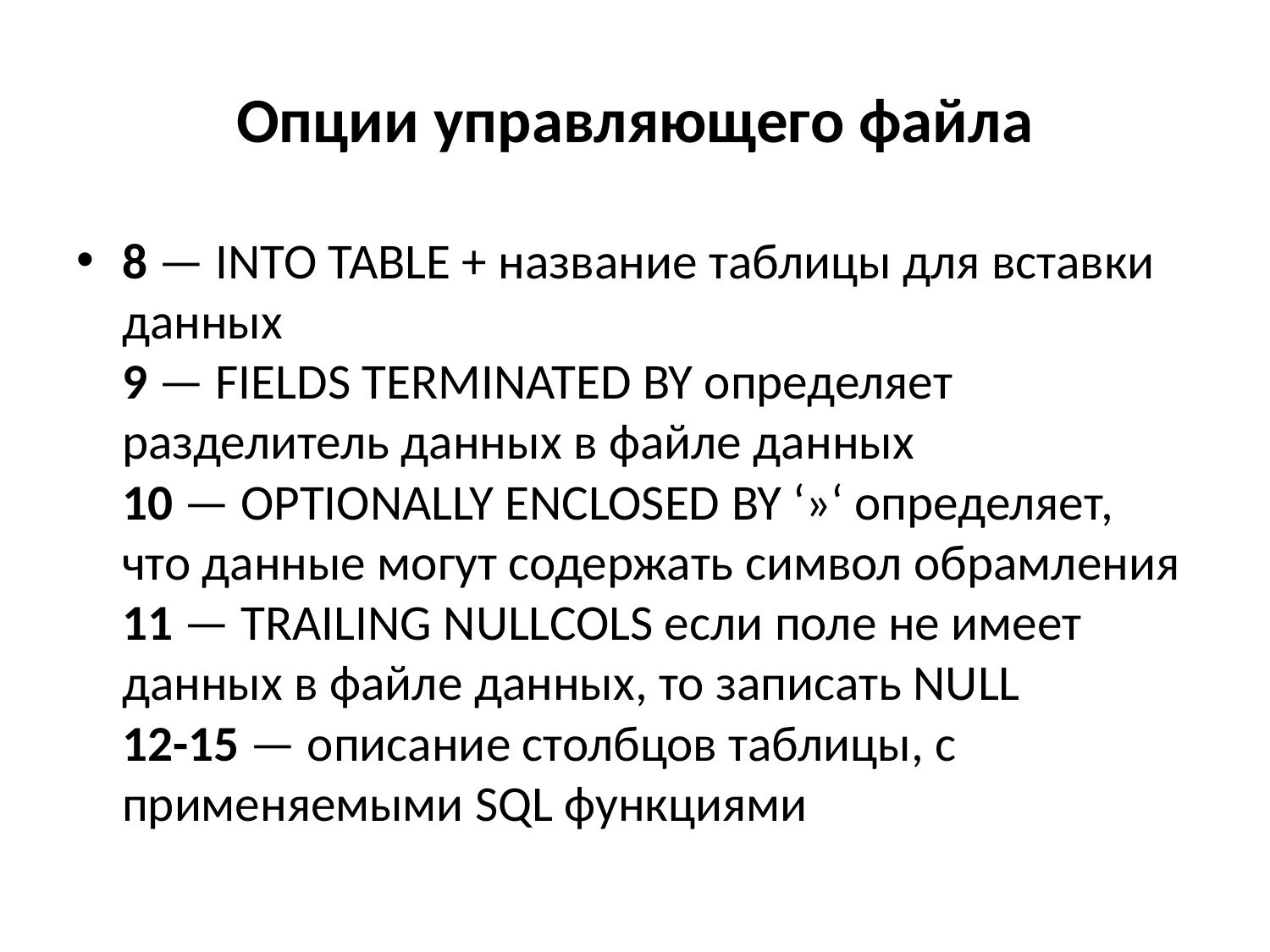

# Опции управляющего файла
8 — INTO TABLE + название таблицы для вставки данных
9 — FIELDS TERMINATED BY определяет разделитель данных в файле данных
10 — OPTIONALLY ENCLOSED BY ‘»‘ определяет, что данные могут содержать символ обрамления
11 — TRAILING NULLCOLS если поле не имеет данных в файле данных, то записать NULL
12-15 — описание столбцов таблицы, с применяемыми SQL функциями